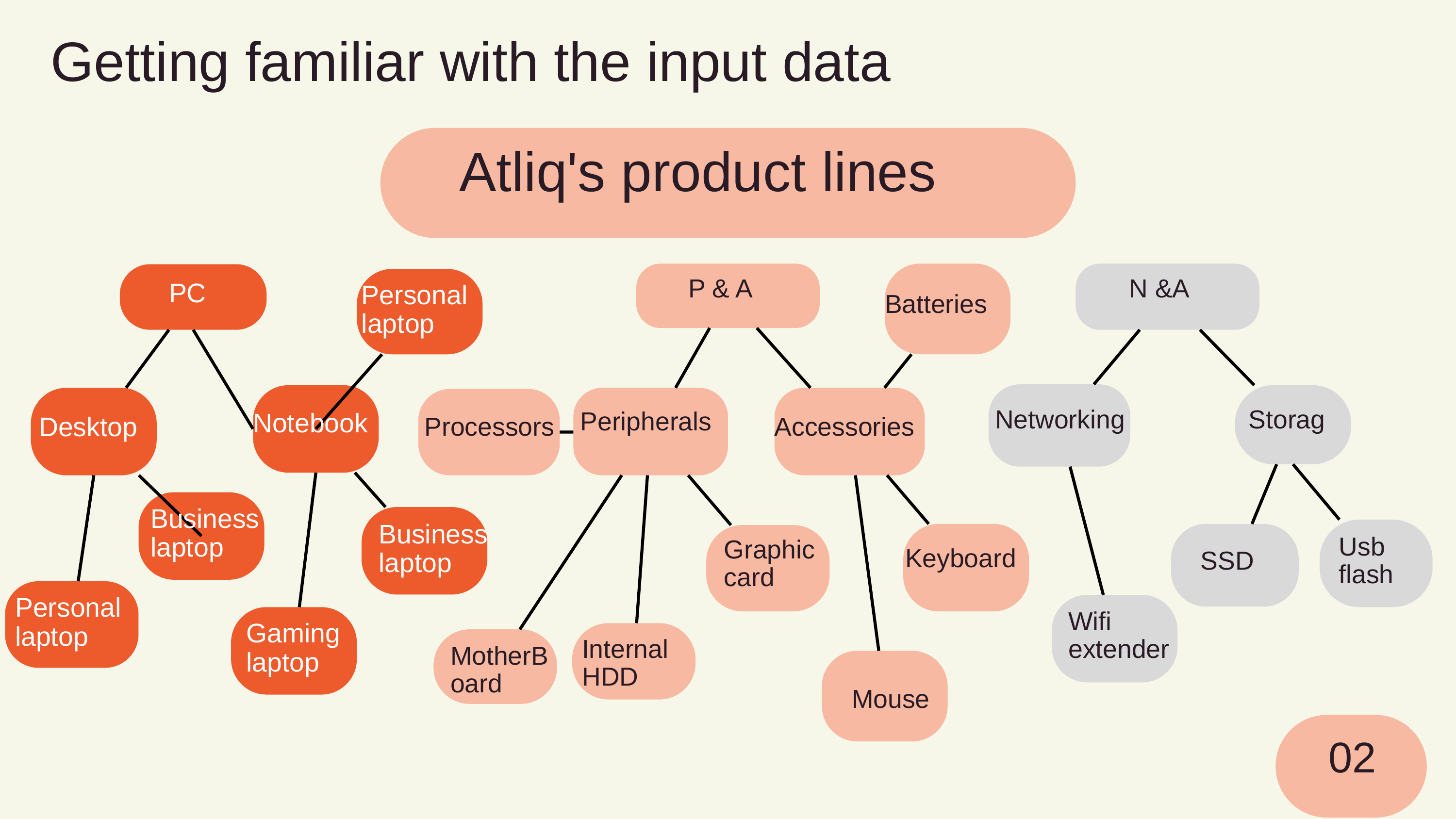

Getting familiar with the input data
Atliq's product lines

P & A
N &A
PC
Personal laptop
Batteries

Storag
Networking
Peripherals
Notebook
Desktop
Processors
Accessories

Business laptop

Business laptop

Usb flash
Graphic card
Keyboard
SSD

Personal laptop

Wifi
extender
Gaming laptop

Internal HDD
MotherBoard

Mouse

02